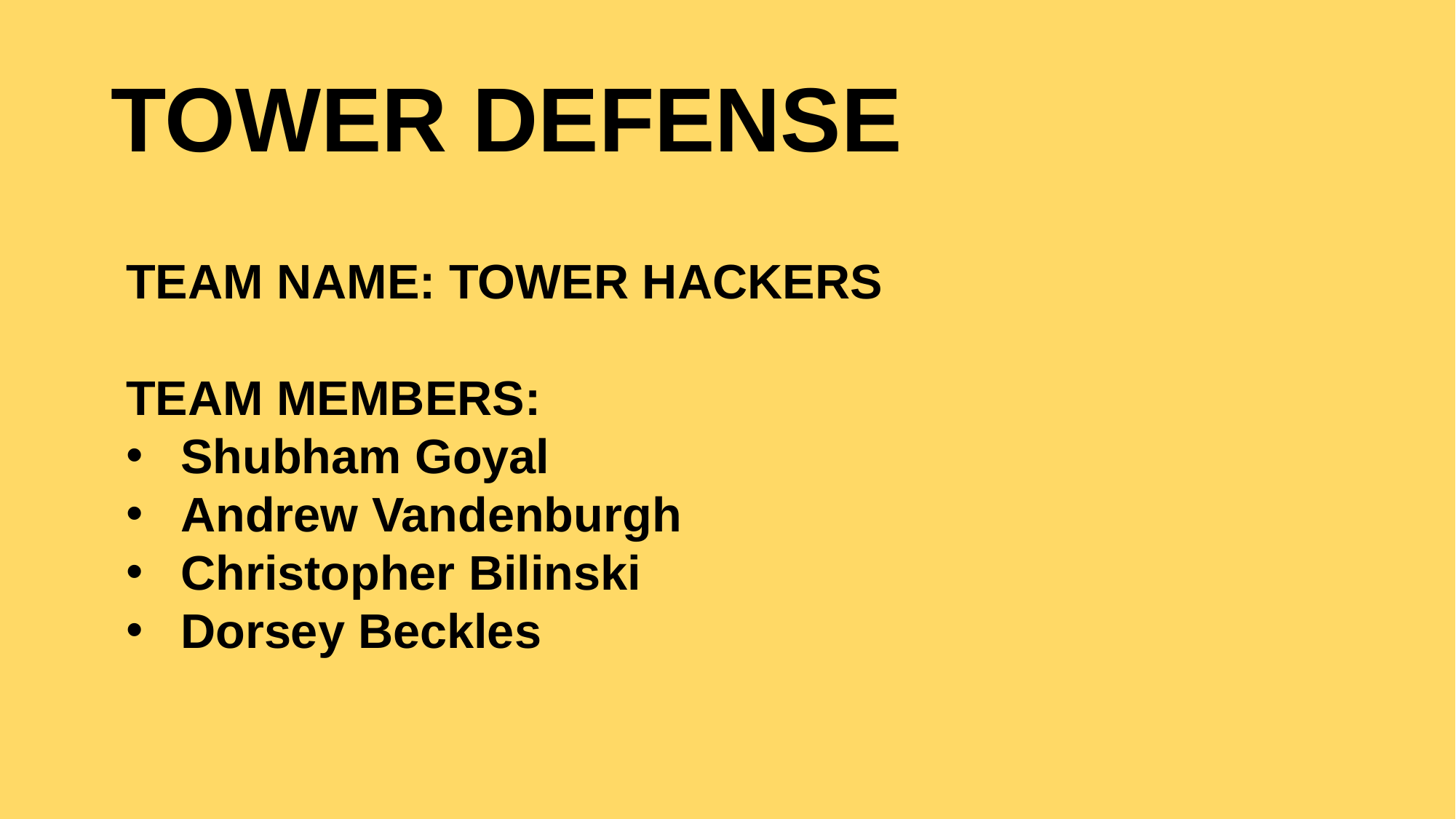

# Tower DEFENSE
TEAM NAME: TOWER HACKERS

TEAM MEMBERS:
Shubham Goyal
Andrew Vandenburgh
Christopher Bilinski
Dorsey Beckles